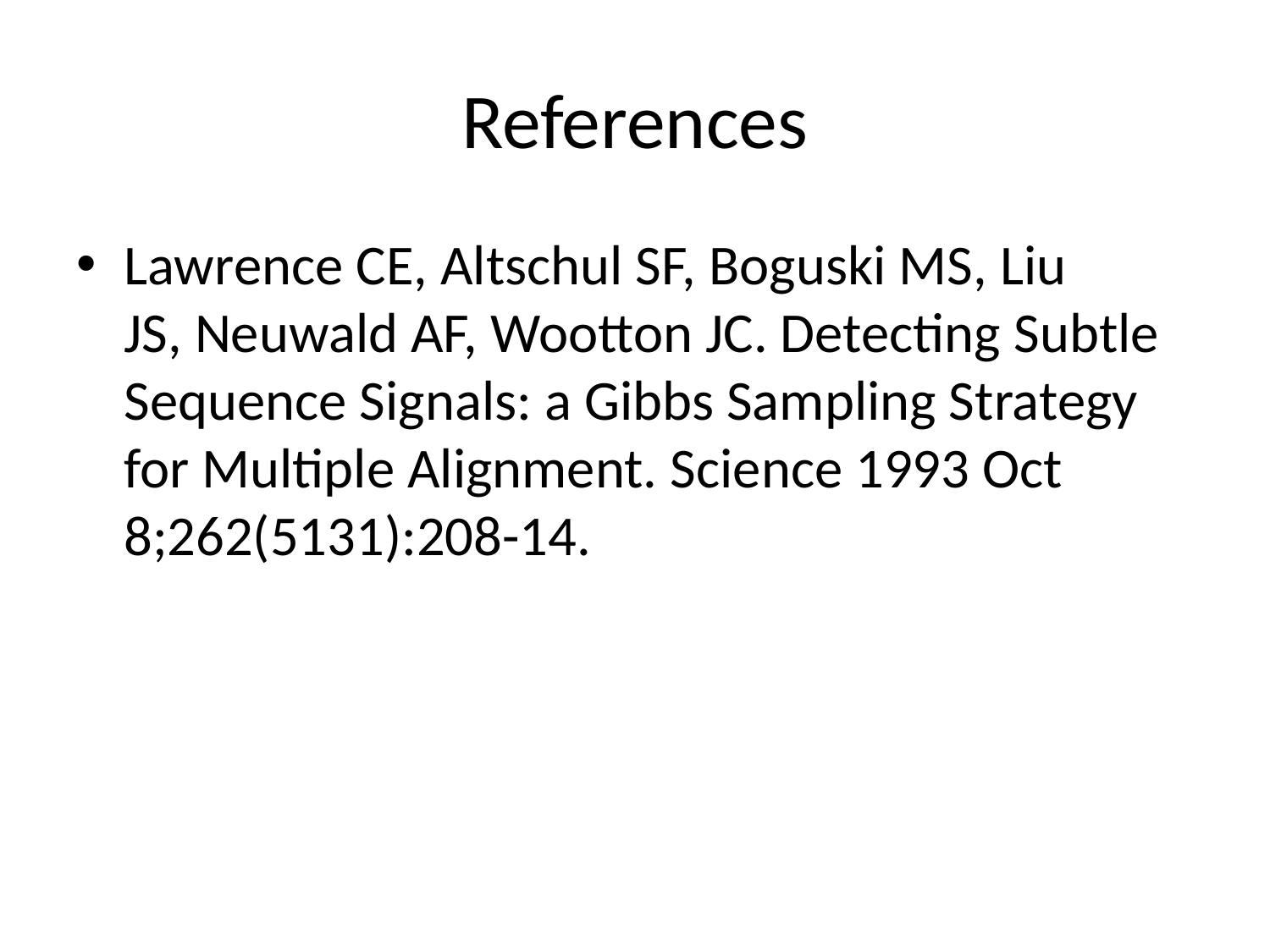

# References
Lawrence CE, Altschul SF, Boguski MS, Liu JS, Neuwald AF, Wootton JC. Detecting Subtle Sequence Signals: a Gibbs Sampling Strategy for Multiple Alignment. Science 1993 Oct 8;262(5131):208-14.